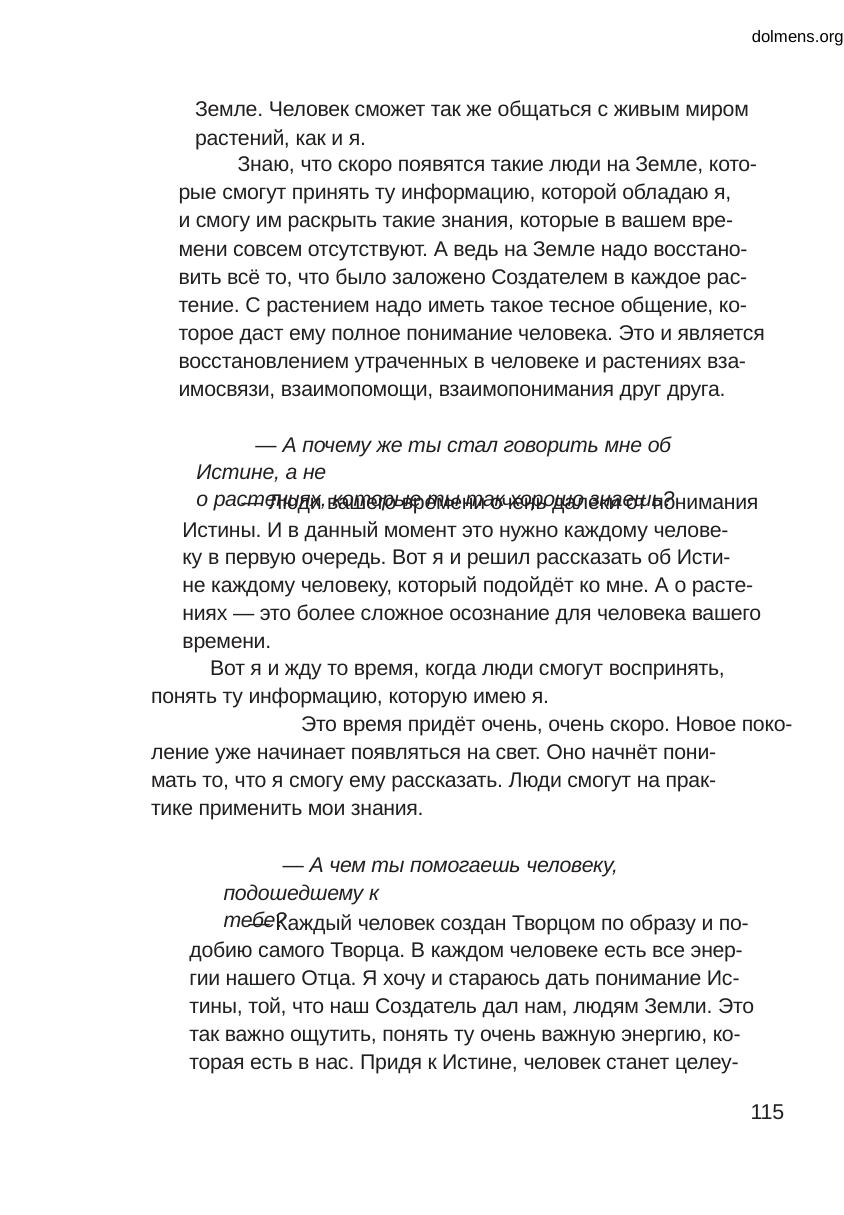

dolmens.org

Земле. Человек сможет так же общаться с живым миром
растений, как и я.

Знаю, что скоро появятся такие люди на Земле, кото-
рые смогут принять ту информацию, которой обладаю я,
и смогу им раскрыть такие знания, которые в вашем вре-
мени совсем отсутствуют. А ведь на Земле надо восстано-
вить всё то, что было заложено Создателем в каждое рас-
тение. С растением надо иметь такое тесное общение, ко-
торое даст ему полное понимание человека. Это и является
восстановлением утраченных в человеке и растениях вза-
имосвязи, взаимопомощи, взаимопонимания друг друга.

— А почему же ты стал говорить мне об Истине, а не
о растениях, которые ты так хорошо знаешь?

— Люди вашего времени очень далеки от понимания
Истины. И в данный момент это нужно каждому челове-
ку в первую очередь. Вот я и решил рассказать об Исти-
не каждому человеку, который подойдёт ко мне. А о расте-
ниях — это более сложное осознание для человека вашего
времени.

Вот я и жду то время, когда люди смогут воспринять,
понять ту информацию, которую имею я.
	Это время придёт очень, очень скоро. Новое поко-
ление уже начинает появляться на свет. Оно начнёт пони-
мать то, что я смогу ему рассказать. Люди смогут на прак-
тике применить мои знания.

— А чем ты помогаешь человеку, подошедшему к
тебе?

— Каждый человек создан Творцом по образу и по-
добию самого Творца. В каждом человеке есть все энер-
гии нашего Отца. Я хочу и стараюсь дать понимание Ис-
тины, той, что наш Создатель дал нам, людям Земли. Это
так важно ощутить, понять ту очень важную энергию, ко-
торая есть в нас. Придя к Истине, человек станет целеу-

115